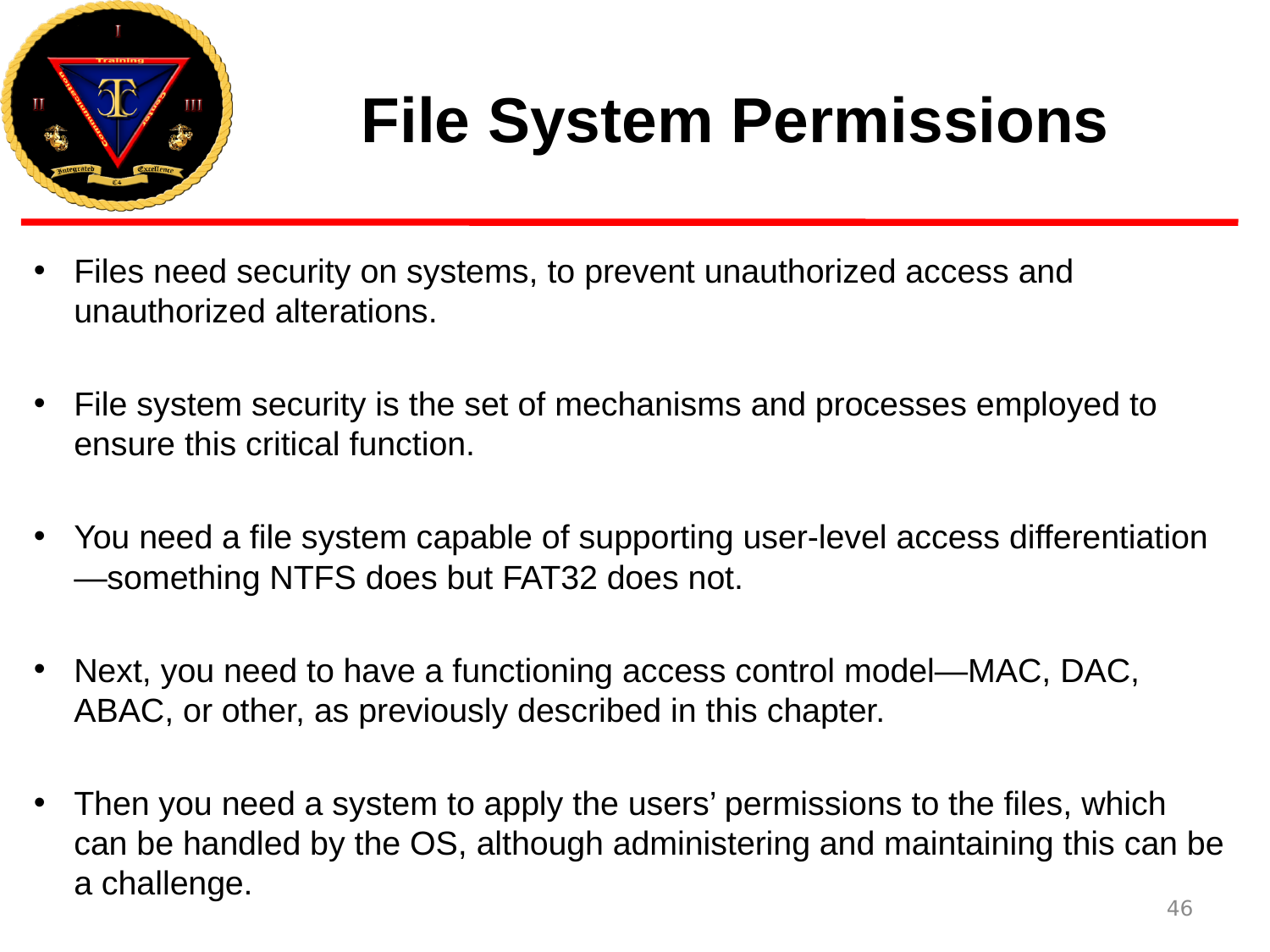

# File System Permissions
Files need security on systems, to prevent unauthorized access and unauthorized alterations.

File system security is the set of mechanisms and processes employed to ensure this critical function.

You need a file system capable of supporting user-level access differentiation—something NTFS does but FAT32 does not.

Next, you need to have a functioning access control model—MAC, DAC, ABAC, or other, as previously described in this chapter.

Then you need a system to apply the users’ permissions to the files, which can be handled by the OS, although administering and maintaining this can be a challenge.
46